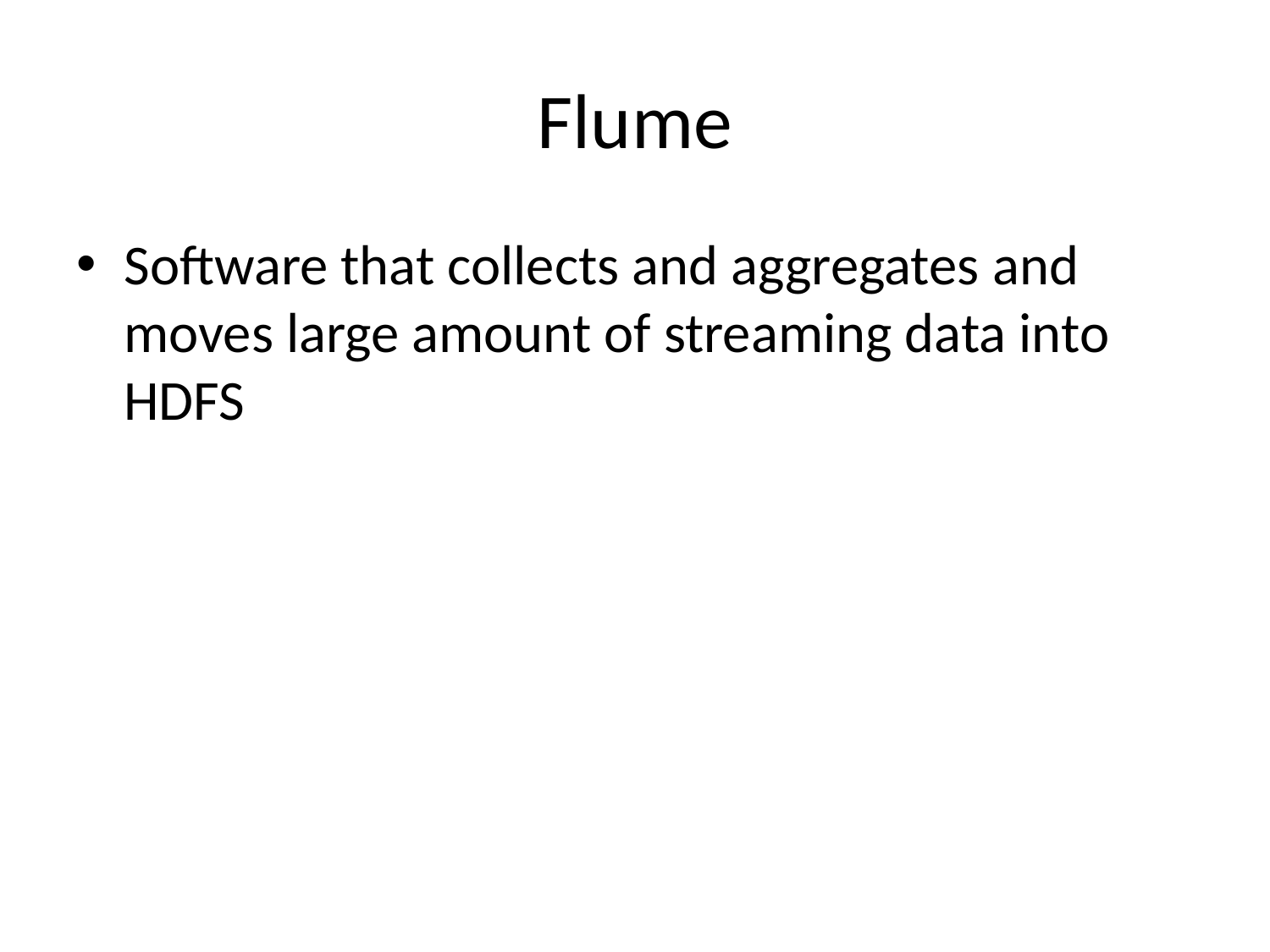

# Flume
Software that collects and aggregates and moves large amount of streaming data into HDFS